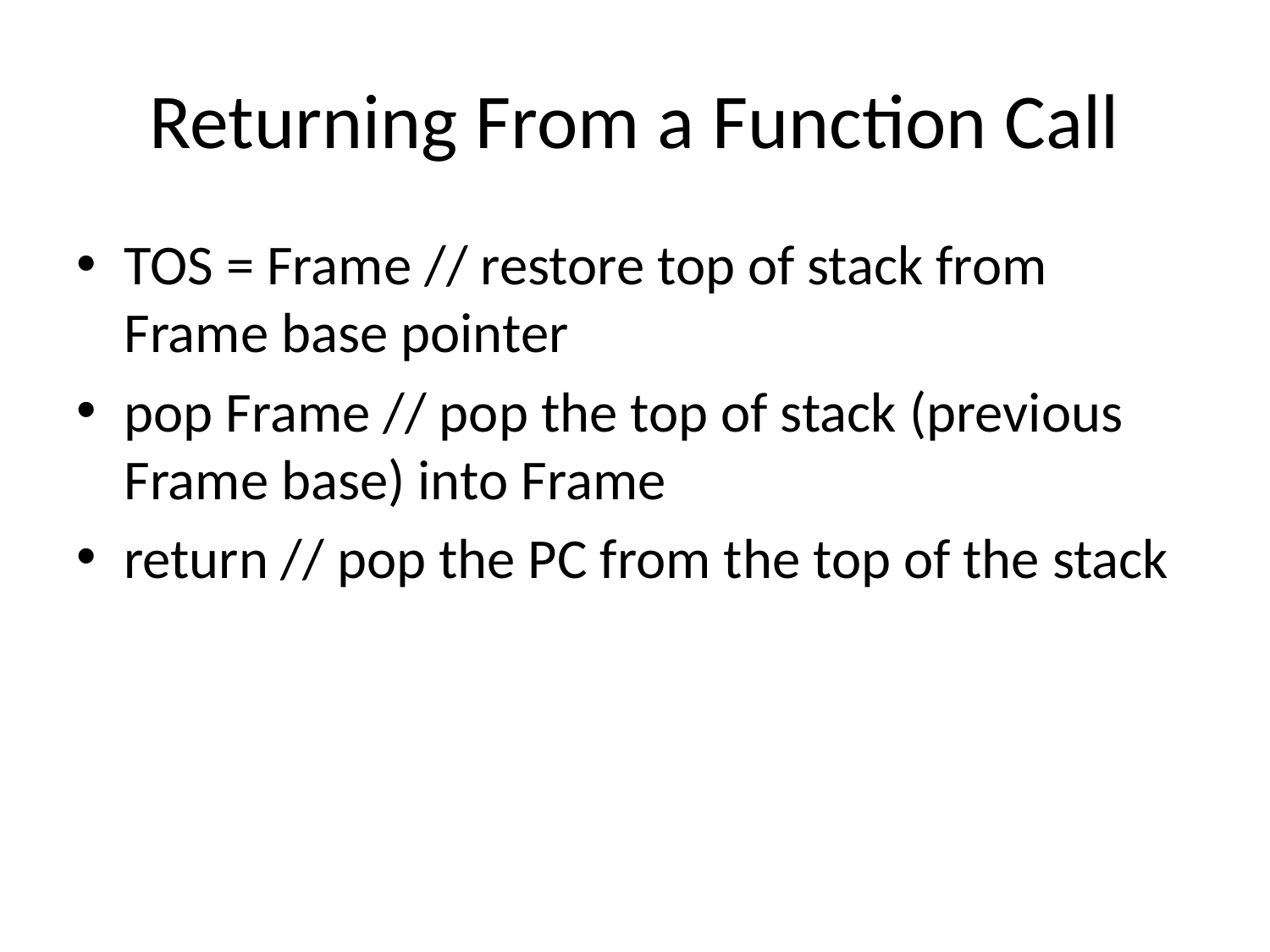

# Returning From a Function Call
TOS = Frame // restore top of stack from Frame base pointer
pop Frame // pop the top of stack (previous Frame base) into Frame
return // pop the PC from the top of the stack